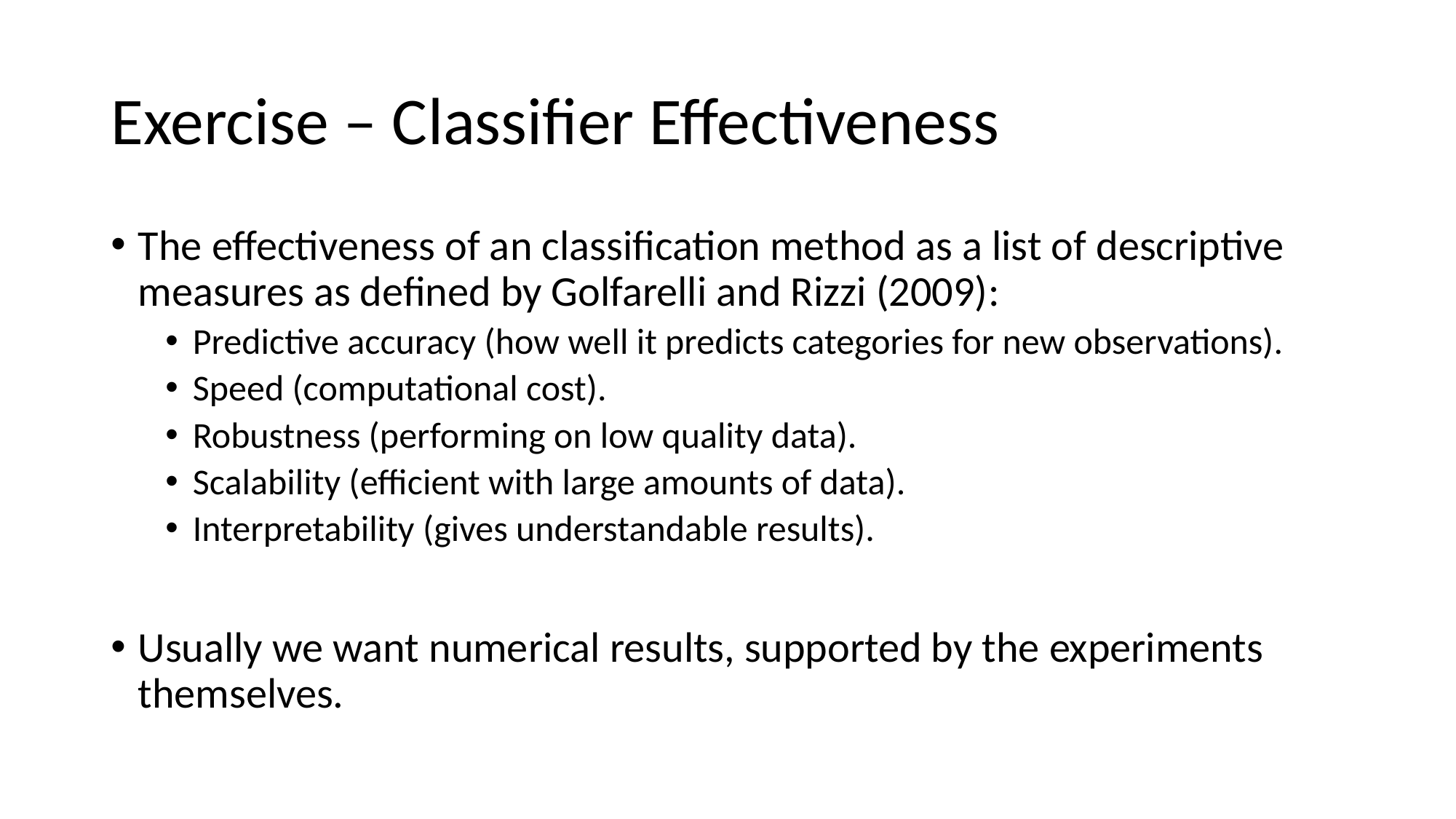

# Exercise – Classifier Effectiveness
The effectiveness of an classification method as a list of descriptive measures as defined by Golfarelli and Rizzi (2009):
Predictive accuracy (how well it predicts categories for new observations).
Speed (computational cost).
Robustness (performing on low quality data).
Scalability (efficient with large amounts of data).
Interpretability (gives understandable results).

Usually we want numerical results, supported by the experiments themselves.